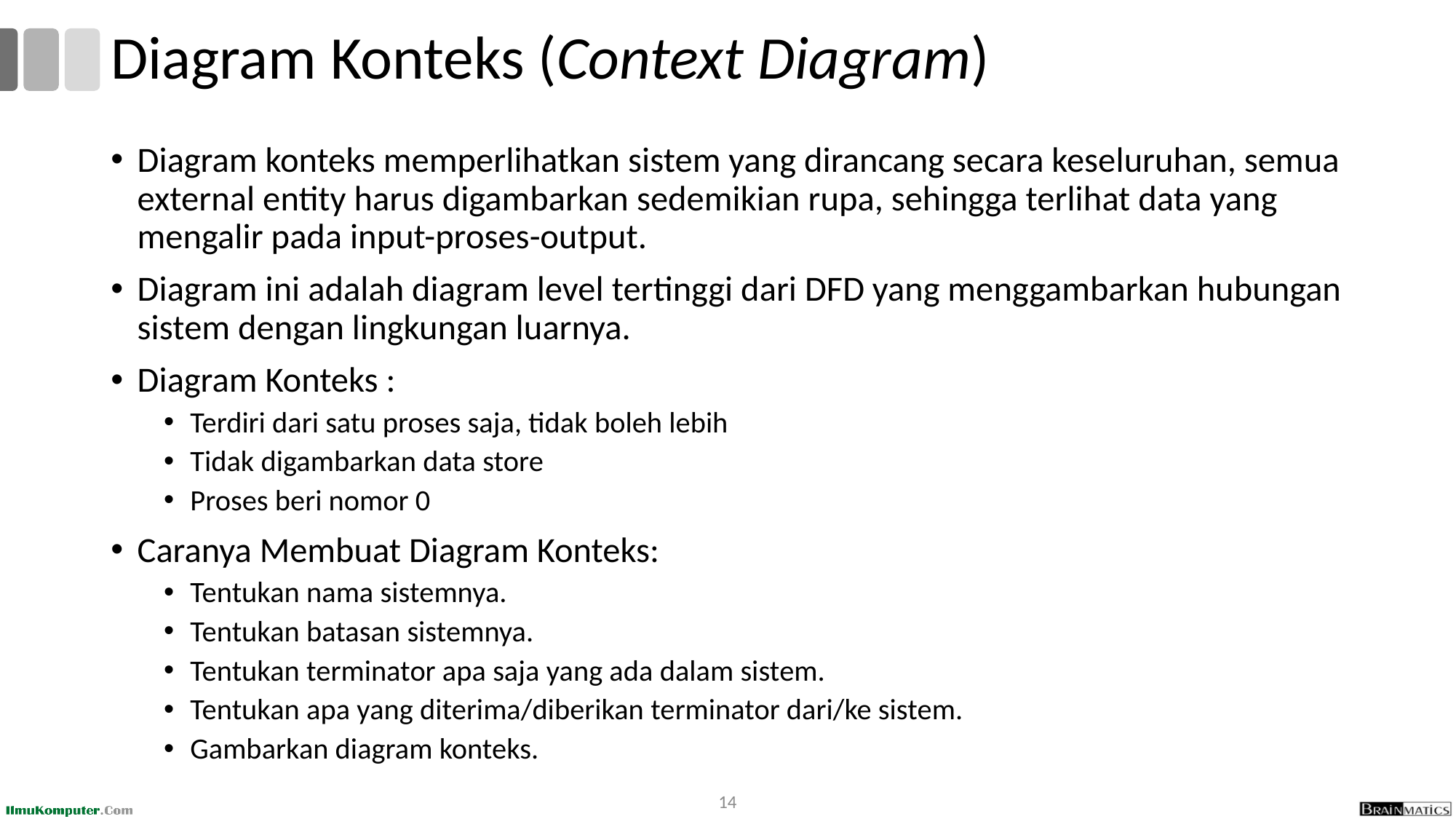

# Diagram Konteks (Context Diagram)
Diagram konteks memperlihatkan sistem yang dirancang secara keseluruhan, semua external entity harus digambarkan sedemikian rupa, sehingga terlihat data yang mengalir pada input-proses-output.
Diagram ini adalah diagram level tertinggi dari DFD yang menggambarkan hubungan sistem dengan lingkungan luarnya.
Diagram Konteks :
Terdiri dari satu proses saja, tidak boleh lebih
Tidak digambarkan data store
Proses beri nomor 0
Caranya Membuat Diagram Konteks:
Tentukan nama sistemnya.
Tentukan batasan sistemnya.
Tentukan terminator apa saja yang ada dalam sistem.
Tentukan apa yang diterima/diberikan terminator dari/ke sistem.
Gambarkan diagram konteks.
14